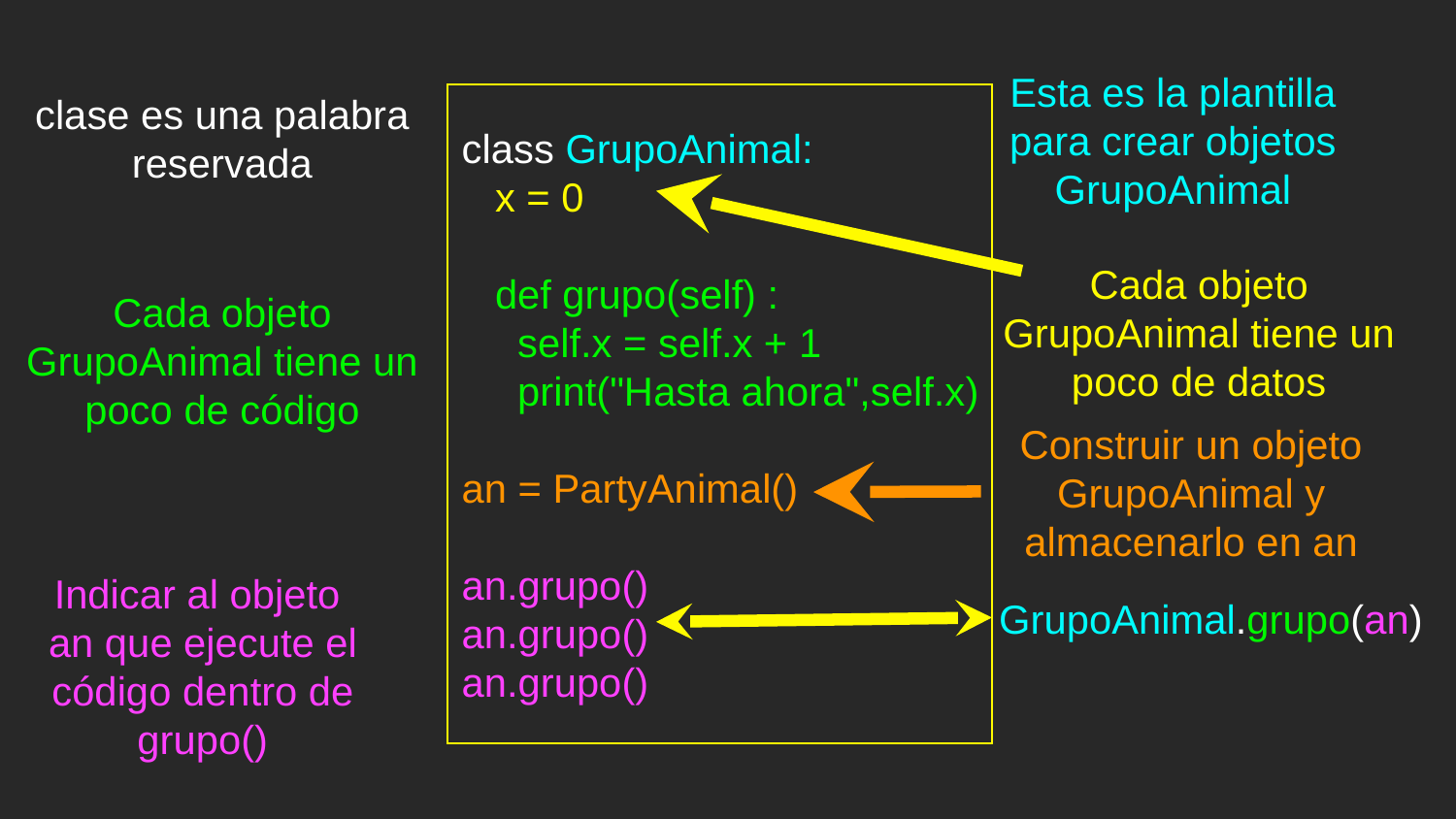

Esta es la plantilla para crear objetos GrupoAnimal
clase es una palabra reservada
 class GrupoAnimal:
    x = 0

    def grupo(self) :
      self.x = self.x + 1
      print("Hasta ahora",self.x)

 an = PartyAnimal()

 an.grupo()
 an.grupo()
 an.grupo()
Cada objeto GrupoAnimal tiene un poco de datos
Cada objeto GrupoAnimal tiene un poco de código
Construir un objeto GrupoAnimal y almacenarlo en an
Indicar al objeto  an que ejecute el código dentro de grupo()
GrupoAnimal.grupo(an)